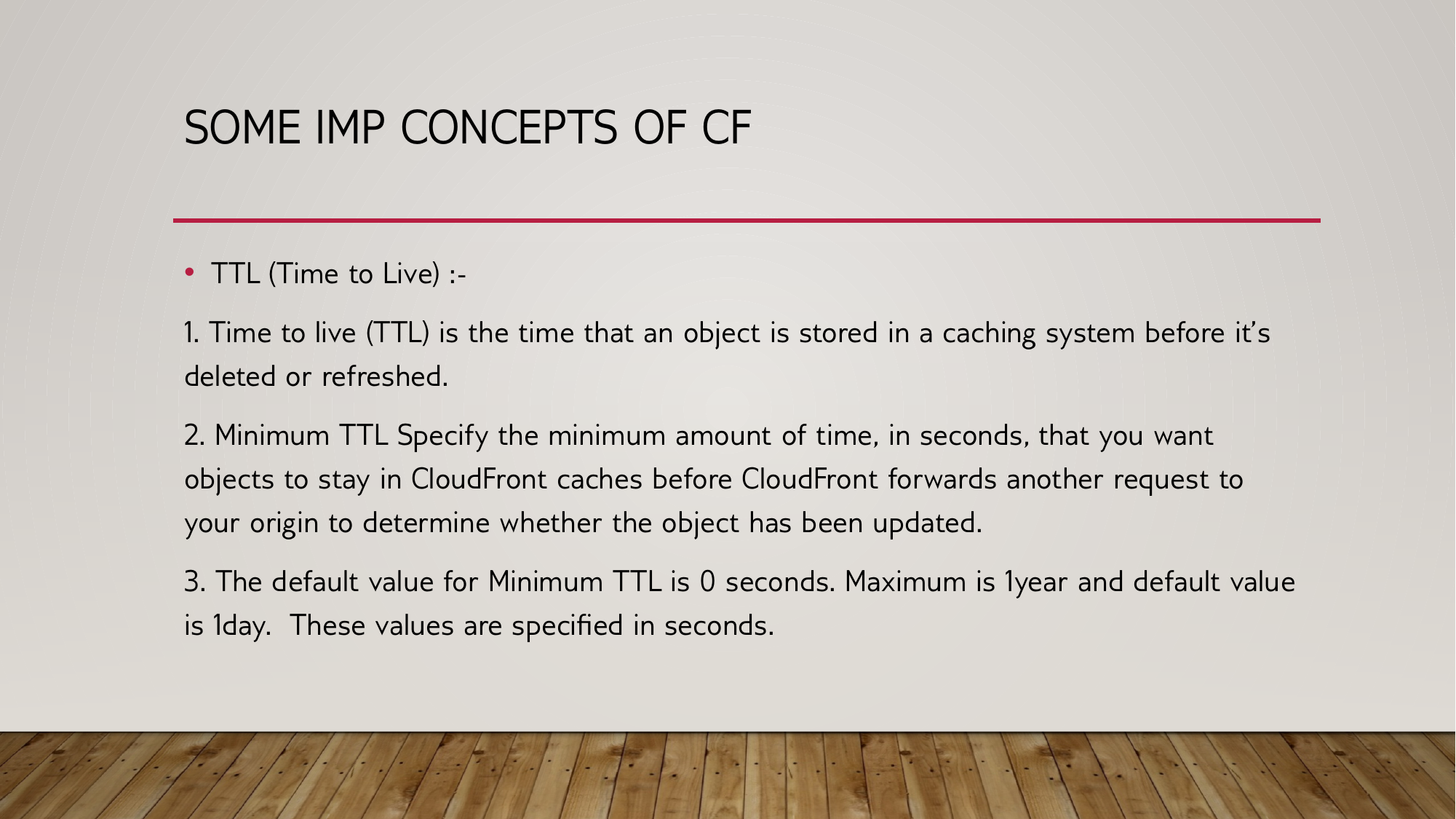

# Some imp concepts of CF
TTL (Time to Live) :-
1. Time to live (TTL) is the time that an object is stored in a caching system before it’s deleted or refreshed.
2. Minimum TTL Specify the minimum amount of time, in seconds, that you want objects to stay in CloudFront caches before CloudFront forwards another request to your origin to determine whether the object has been updated.
3. The default value for Minimum TTL is 0 seconds. Maximum is 1year and default value is 1day.  These values are specified in seconds.